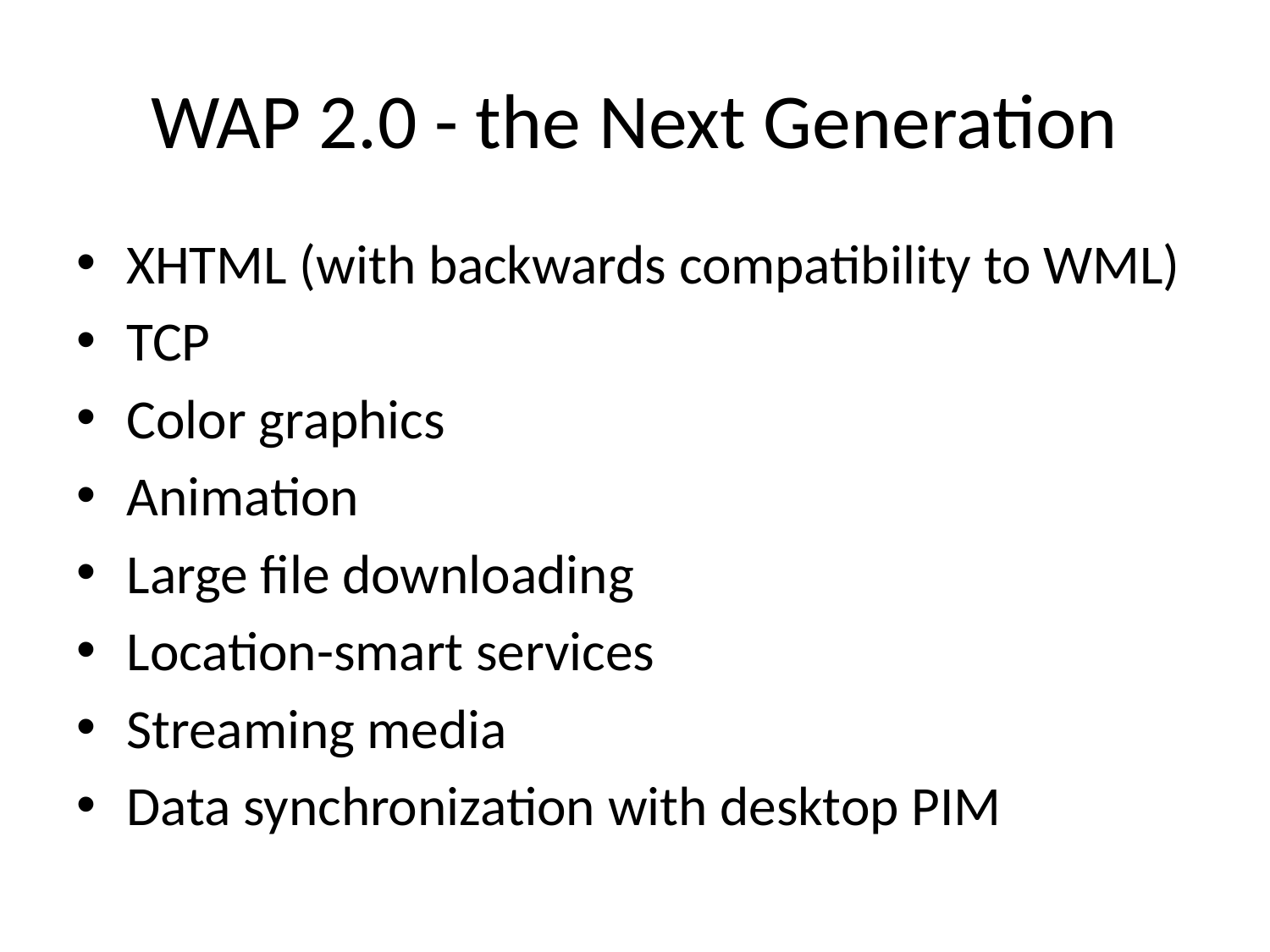

# WAP 2.0 - the Next Generation
XHTML (with backwards compatibility to WML)
TCP
Color graphics
Animation
Large file downloading
Location-smart services
Streaming media
Data synchronization with desktop PIM